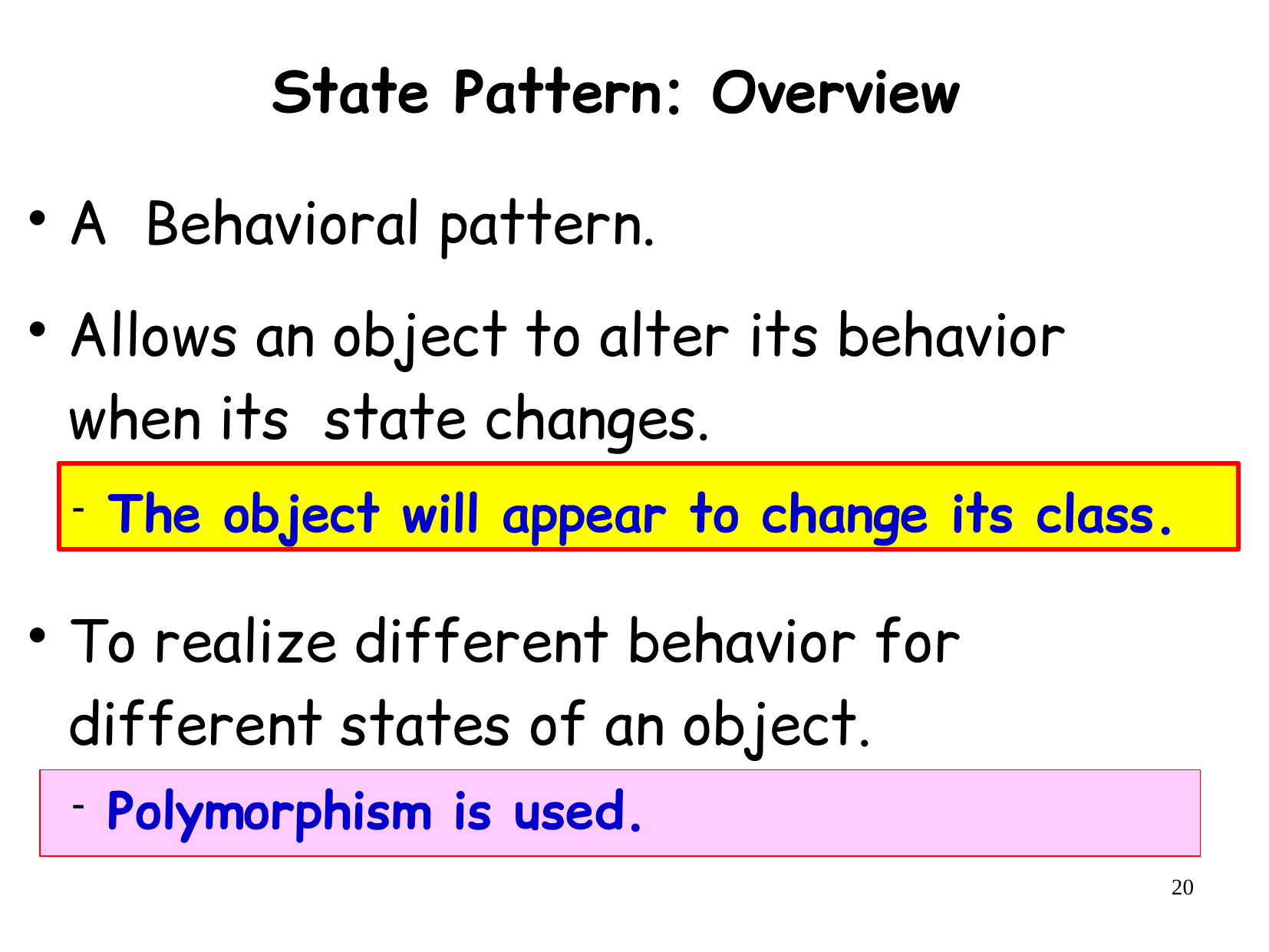

State Pattern: Overview
A  Behavioral pattern.
Allows an object to alter its behavior when its  state changes.
The object will appear to change its class.
To realize different behavior for different states of an object.
Polymorphism is used.